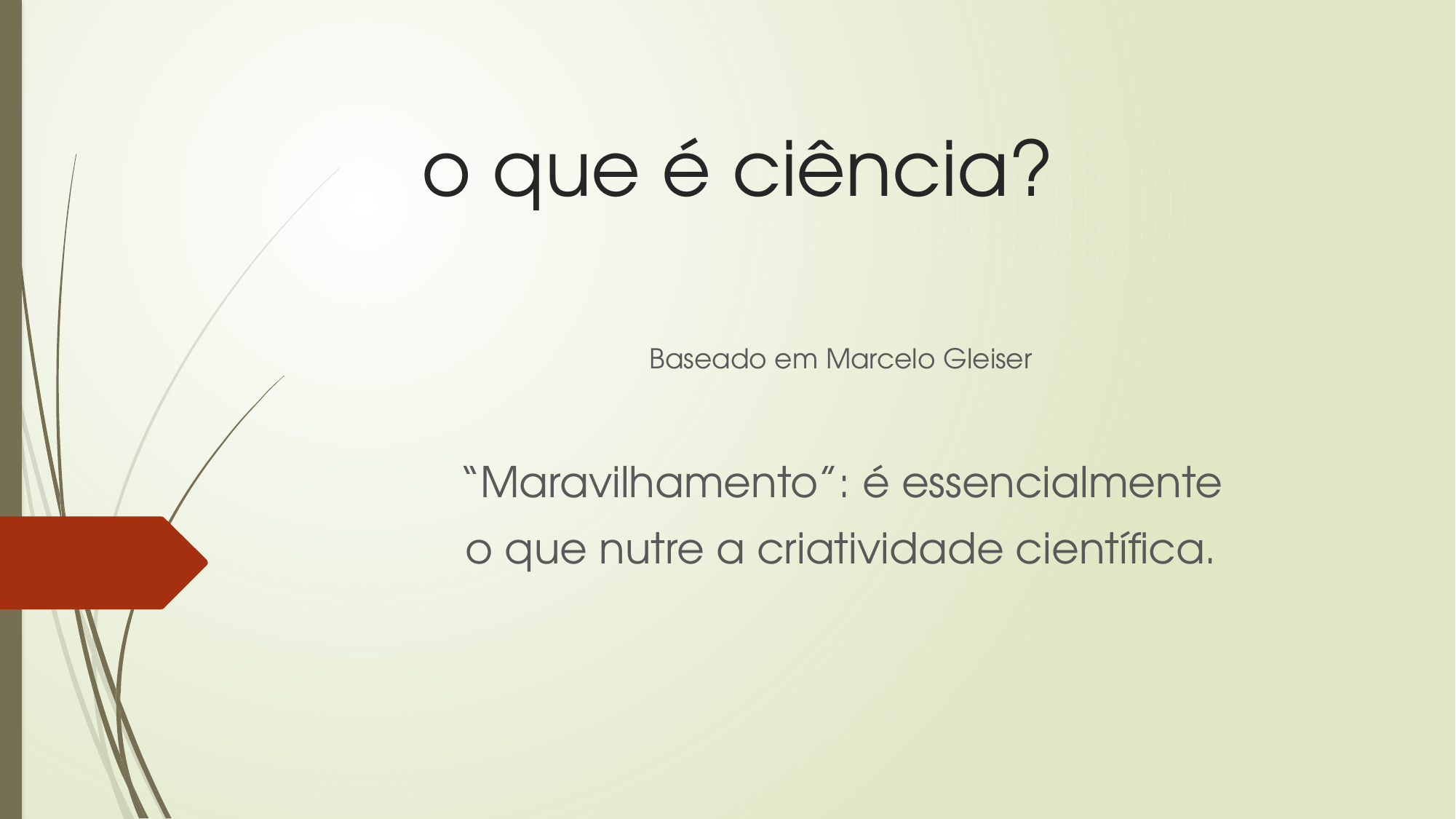

# o que é ciência?

Baseado em Marcelo Gleiser

“Maravilhamento”: é essencialmente
o que nutre a criatividade científica.